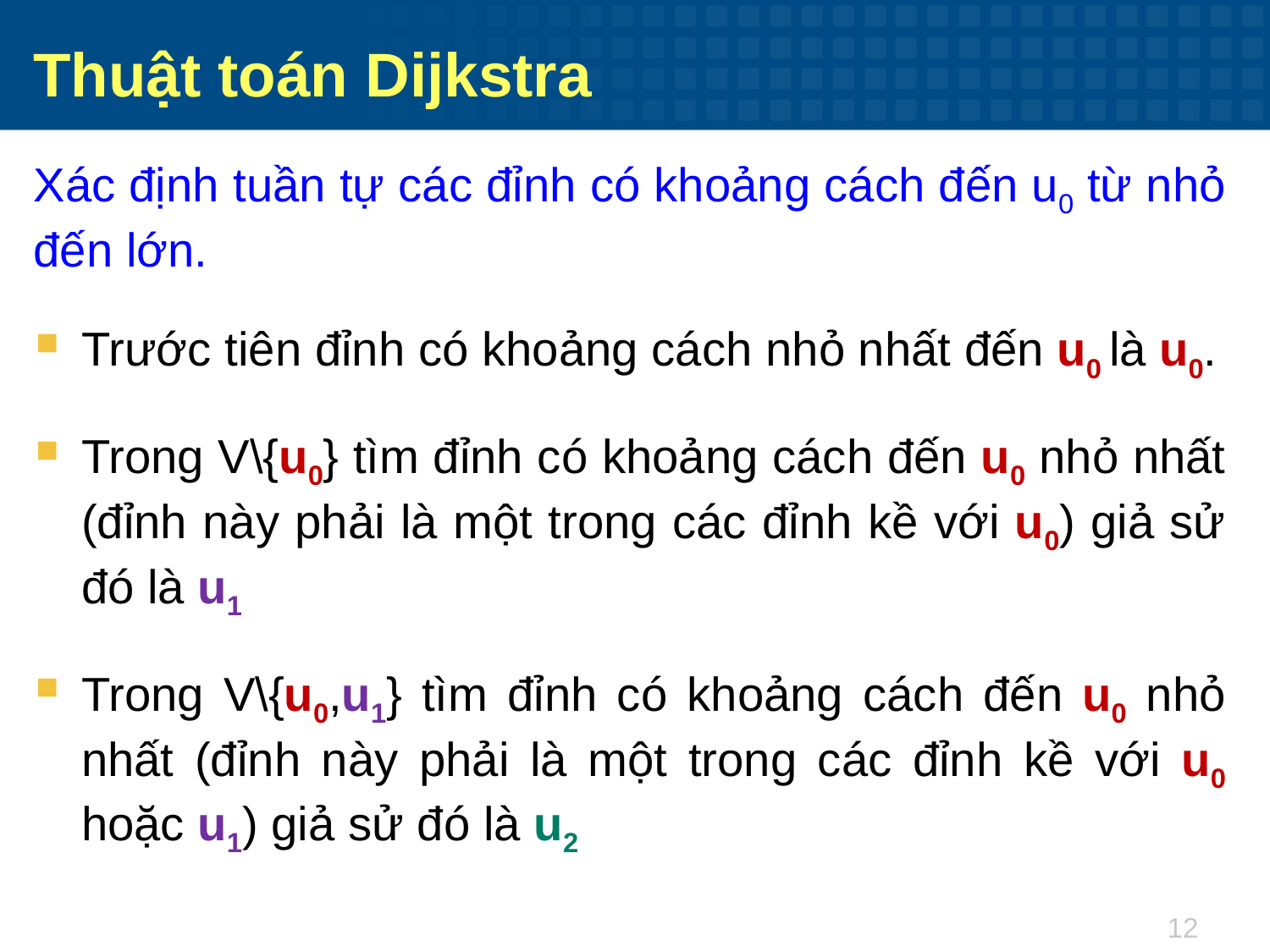

Thuật toán Dijkstra
Xác định tuần tự các đỉnh có khoảng cách đến u0 từ nhỏ đến lớn.
Trước tiên đỉnh có khoảng cách nhỏ nhất đến u0 là u0.
Trong V\{u0} tìm đỉnh có khoảng cách đến u0 nhỏ nhất (đỉnh này phải là một trong các đỉnh kề với u0) giả sử đó là u1
Trong V\{u0,u1} tìm đỉnh có khoảng cách đến u0 nhỏ nhất (đỉnh này phải là một trong các đỉnh kề với u0 hoặc u1) giả sử đó là u2